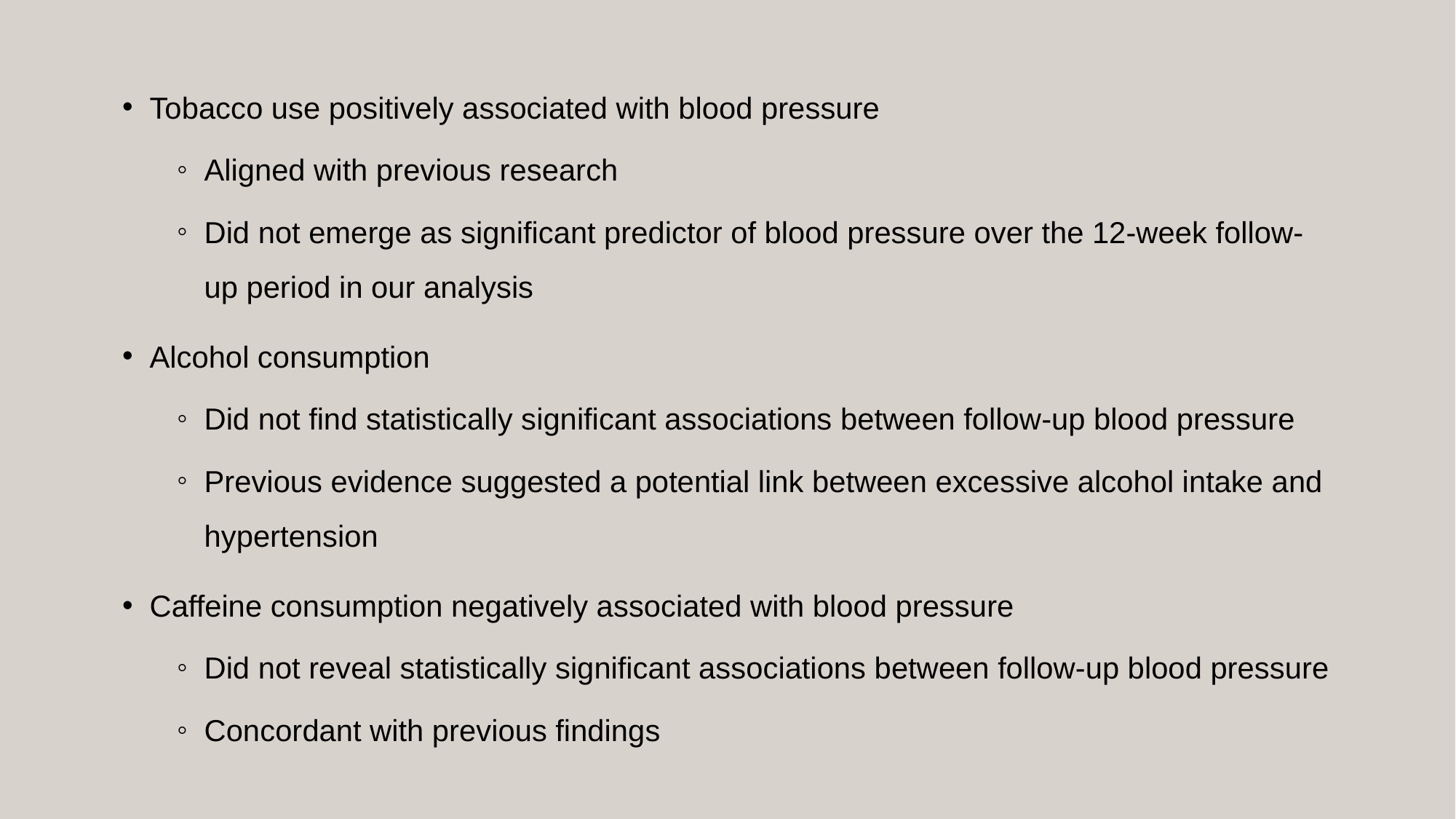

Tobacco use positively associated with blood pressure
Aligned with previous research
Did not emerge as significant predictor of blood pressure over the 12-week follow-up period in our analysis
Alcohol consumption
Did not find statistically significant associations between follow-up blood pressure
Previous evidence suggested a potential link between excessive alcohol intake and hypertension
Caffeine consumption negatively associated with blood pressure
Did not reveal statistically significant associations between follow-up blood pressure
Concordant with previous findings